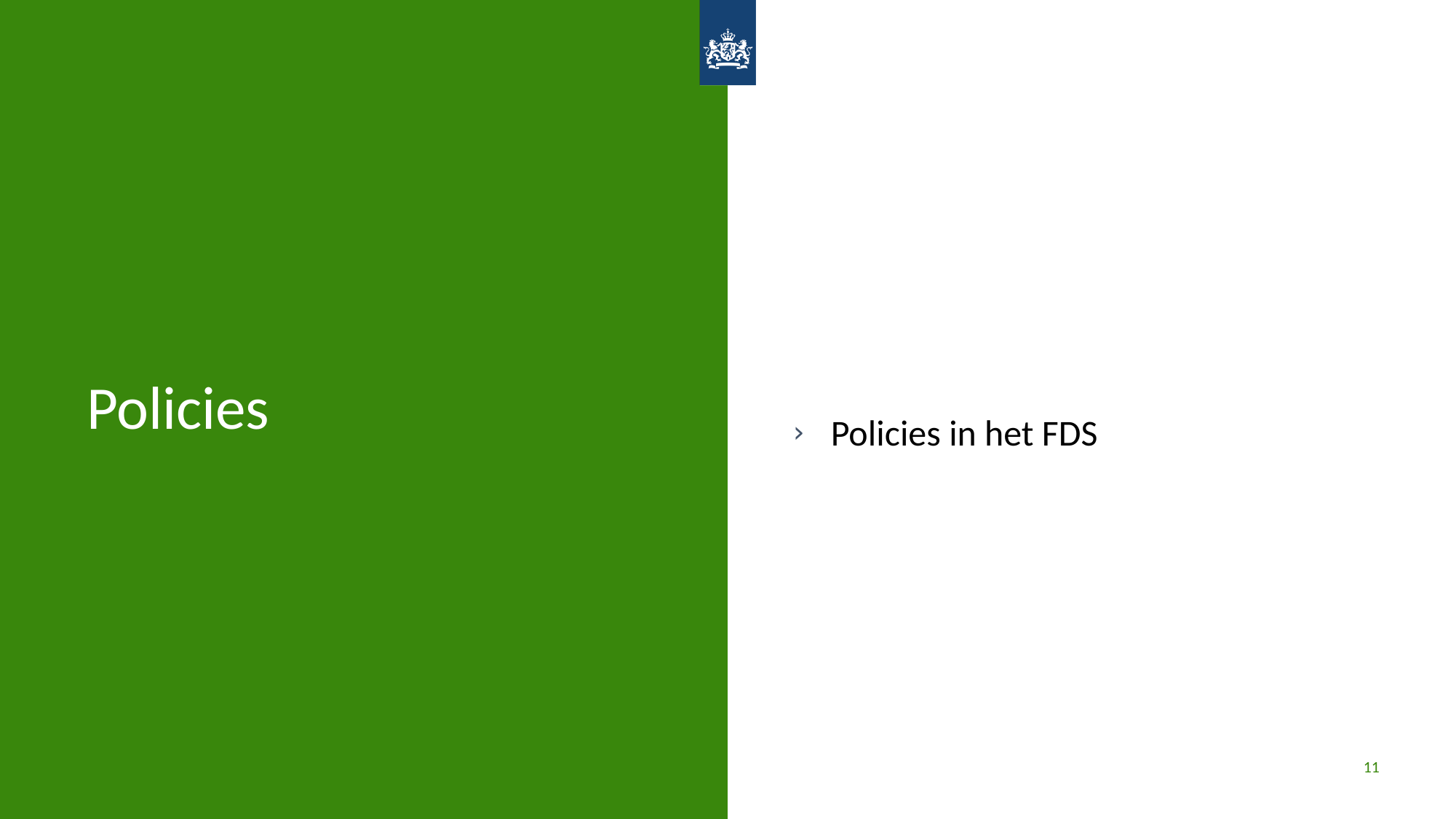

Policies in het FDS
# Policies

11